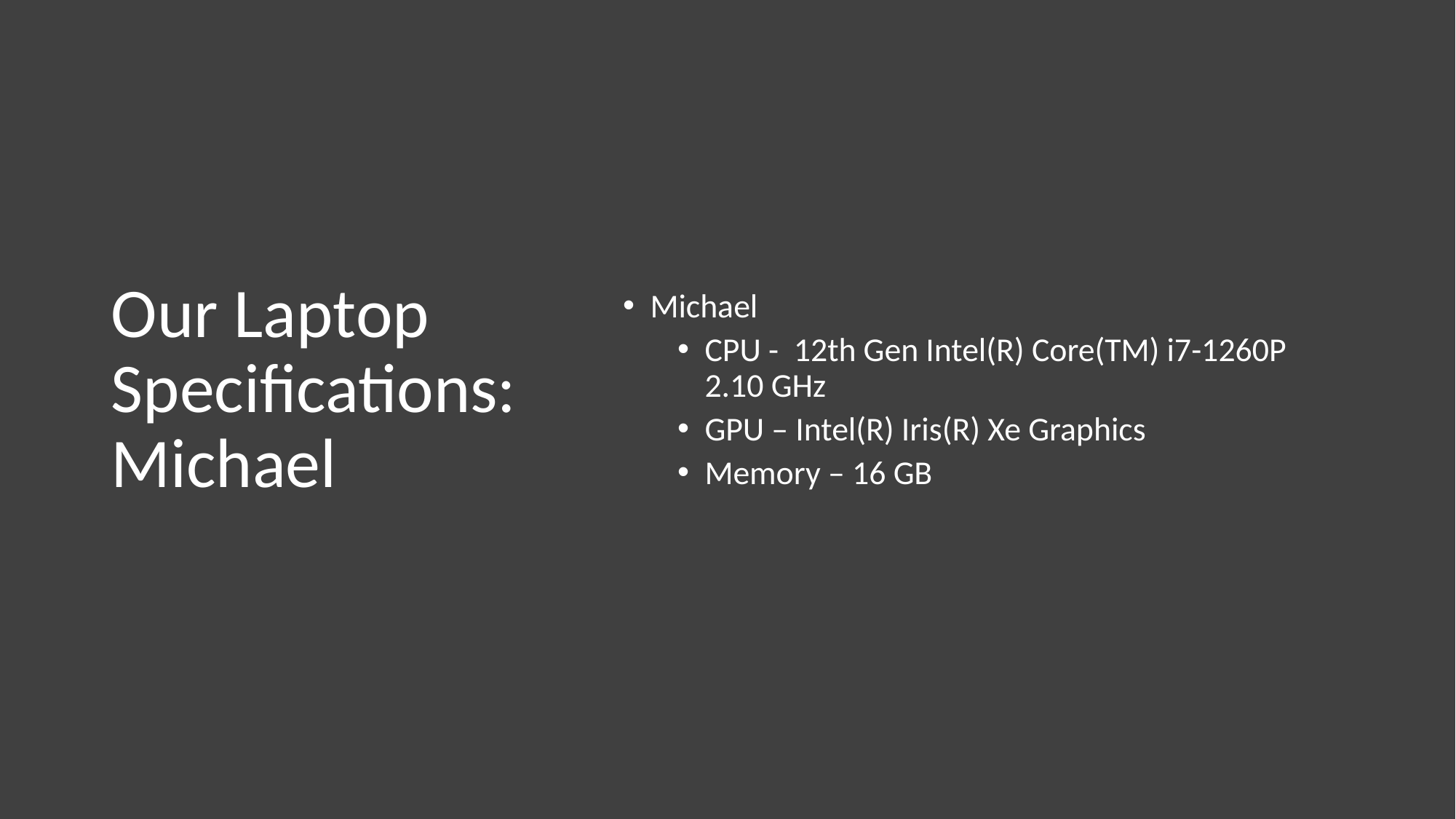

# Our Laptop Specifications: Michael
Michael
CPU -  12th Gen Intel(R) Core(TM) i7-1260P 2.10 GHz
GPU – Intel(R) Iris(R) Xe Graphics
Memory – 16 GB